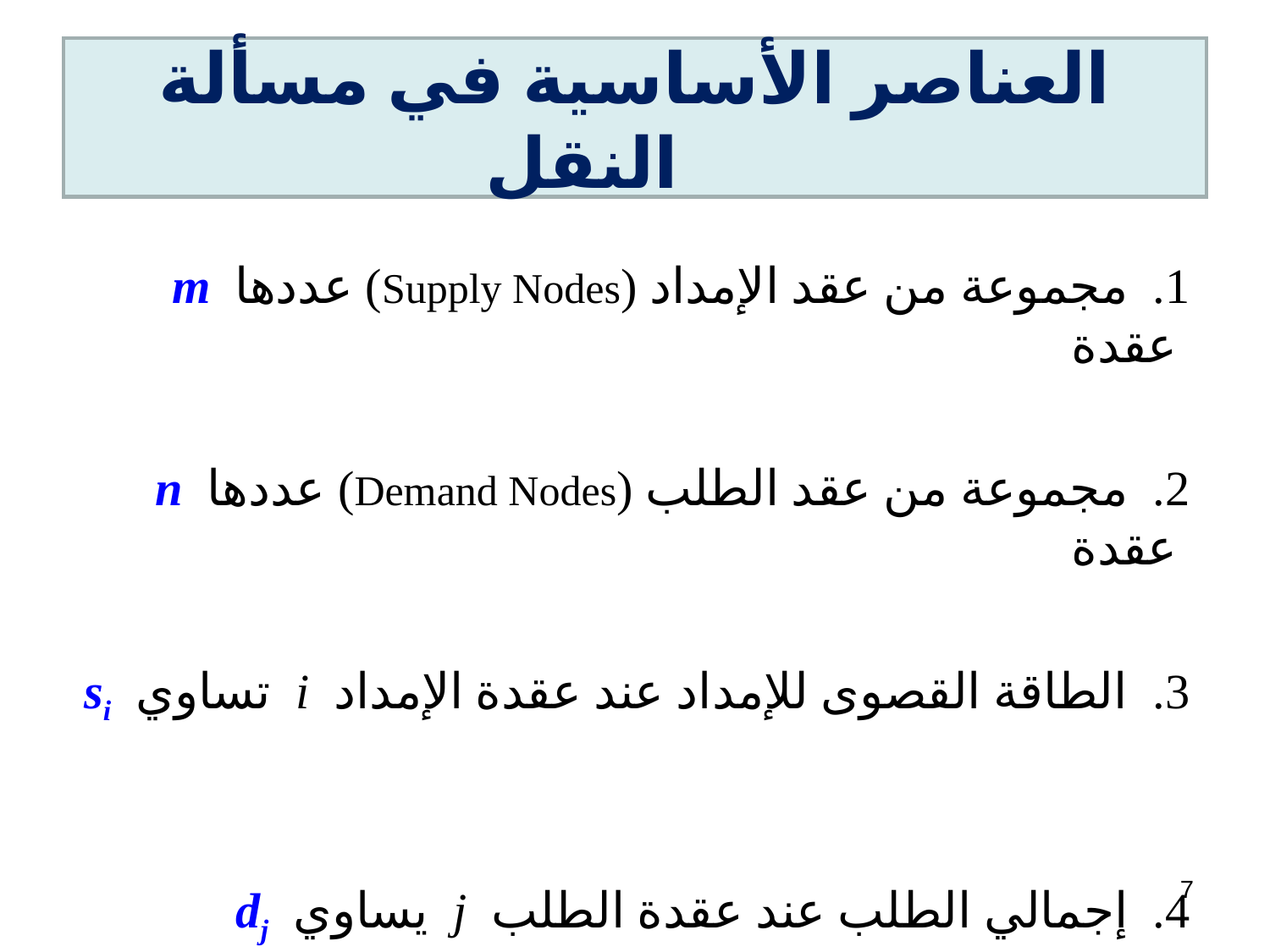

# العناصر الأساسية في مسألة النقل

  مجموعة من عقد الإمداد (Supply Nodes) عددها  m عقدة

  مجموعة من عقد الطلب (Demand Nodes) عددها  n عقدة

  الطاقة القصوى للإمداد عند عقدة الإمداد  i  تساوي  si

  إجمالي الطلب عند عقدة الطلب  j  يساوي  dj

  تكلفة نقل الوحدة من عقدة الإمداد  i  إلى عقدة الطلب  j  تساوي  cij
7